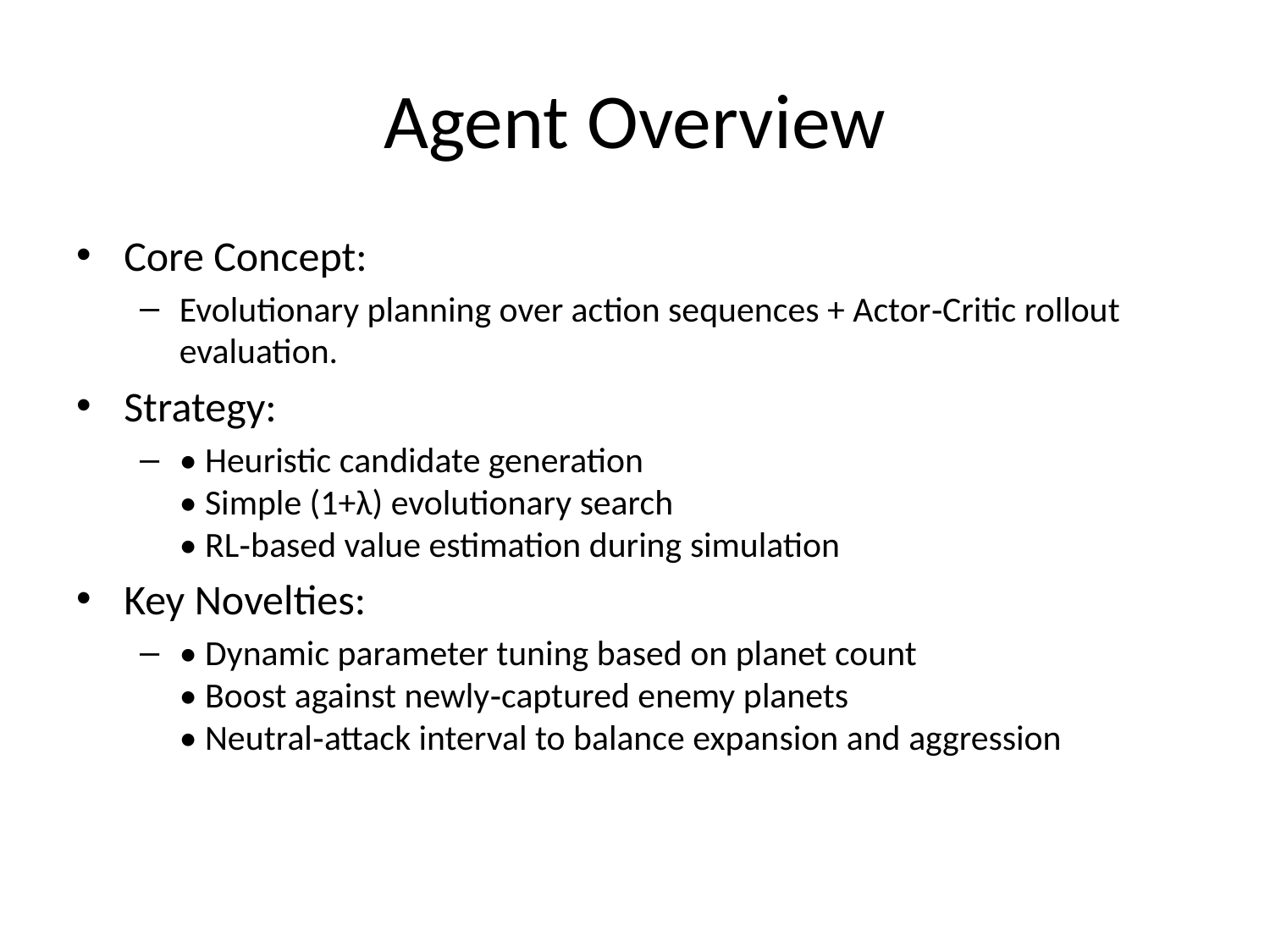

# Agent Overview
Core Concept:
Evolutionary planning over action sequences + Actor‑Critic rollout evaluation.
Strategy:
• Heuristic candidate generation
• Simple (1+λ) evolutionary search
• RL‑based value estimation during simulation
Key Novelties:
• Dynamic parameter tuning based on planet count
• Boost against newly‑captured enemy planets
• Neutral‑attack interval to balance expansion and aggression